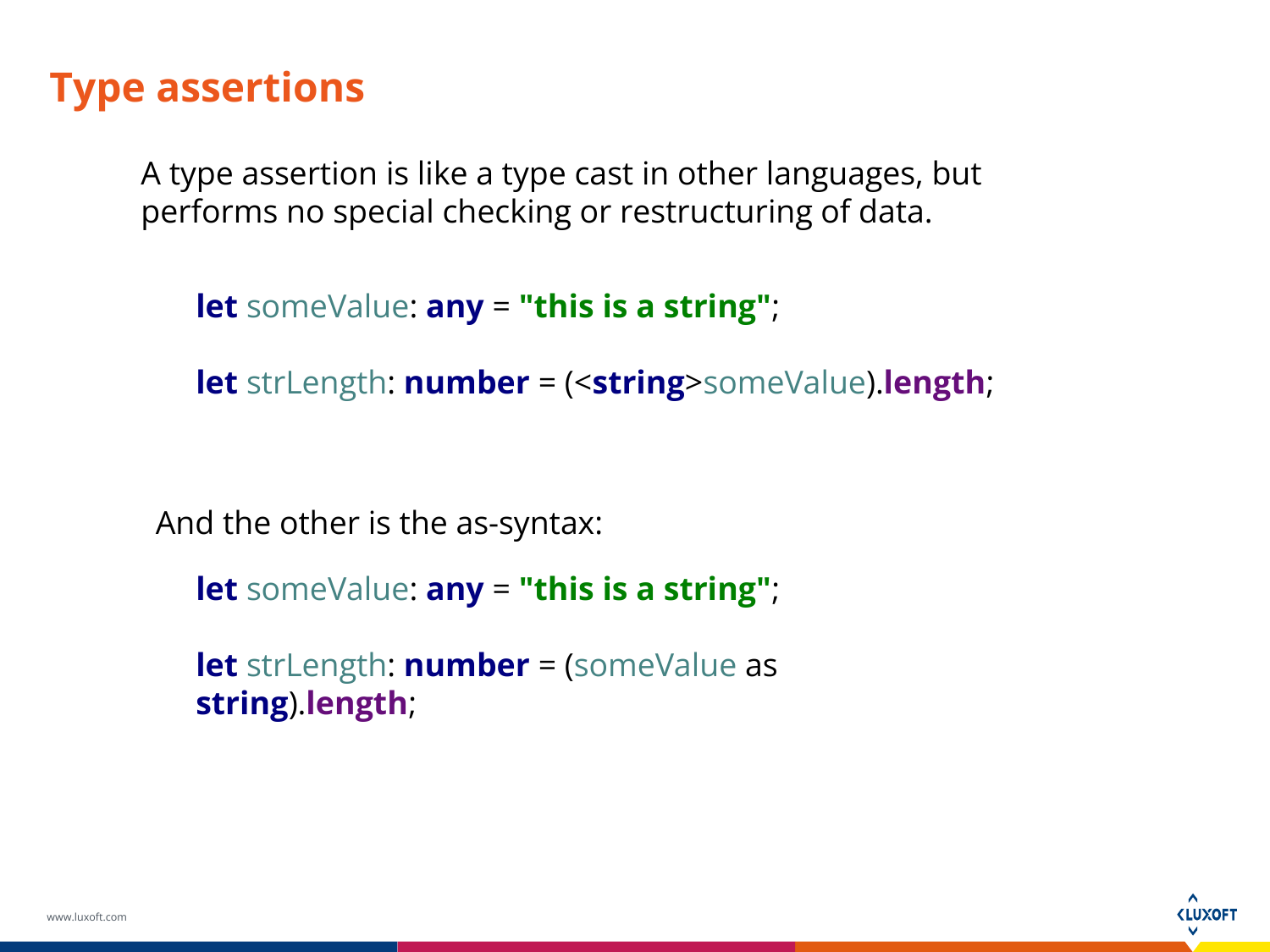

# Type assertions
A type assertion is like a type cast in other languages, but performs no special checking or restructuring of data.
let someValue: any = "this is a string";
let strLength: number = (<string>someValue).length;
And the other is the as-syntax:

let someValue: any = "this is a string";
let strLength: number = (someValue as string).length;